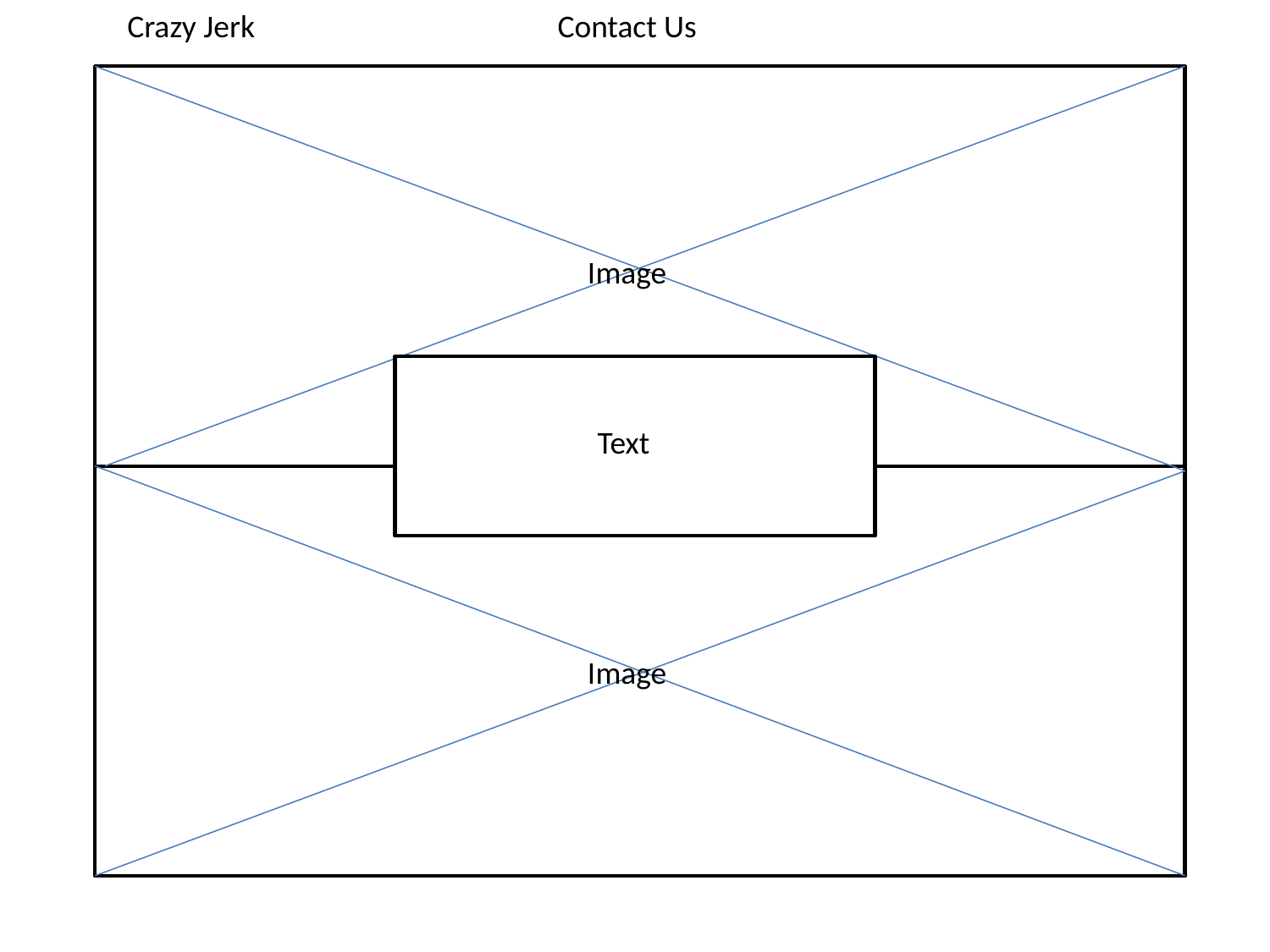

Crazy Jerk
Contact Us

Image

Text

Image